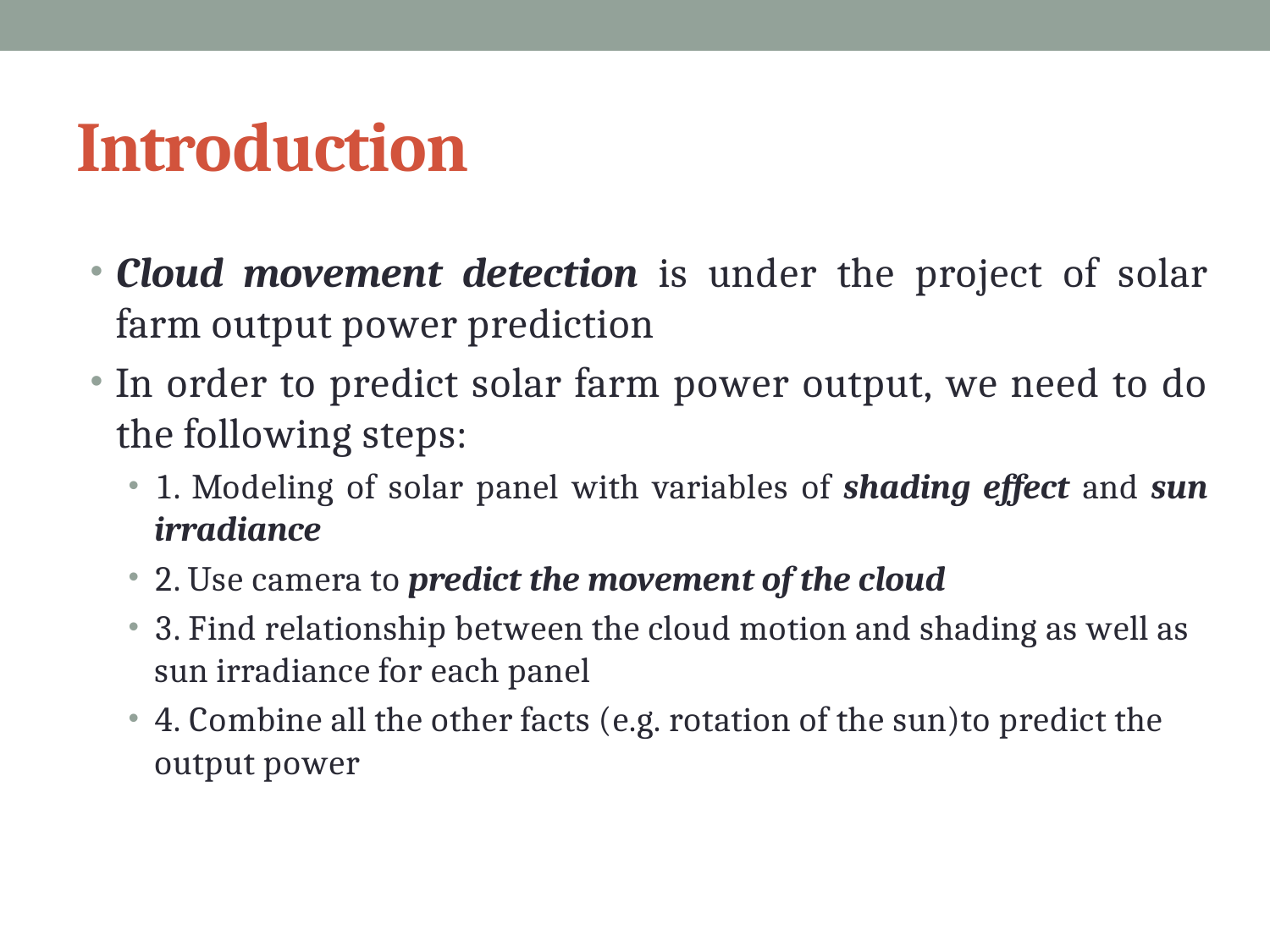

# Introduction
Cloud movement detection is under the project of solar farm output power prediction
In order to predict solar farm power output, we need to do the following steps:
1. Modeling of solar panel with variables of shading effect and sun irradiance
2. Use camera to predict the movement of the cloud
3. Find relationship between the cloud motion and shading as well as sun irradiance for each panel
4. Combine all the other facts (e.g. rotation of the sun)to predict the output power